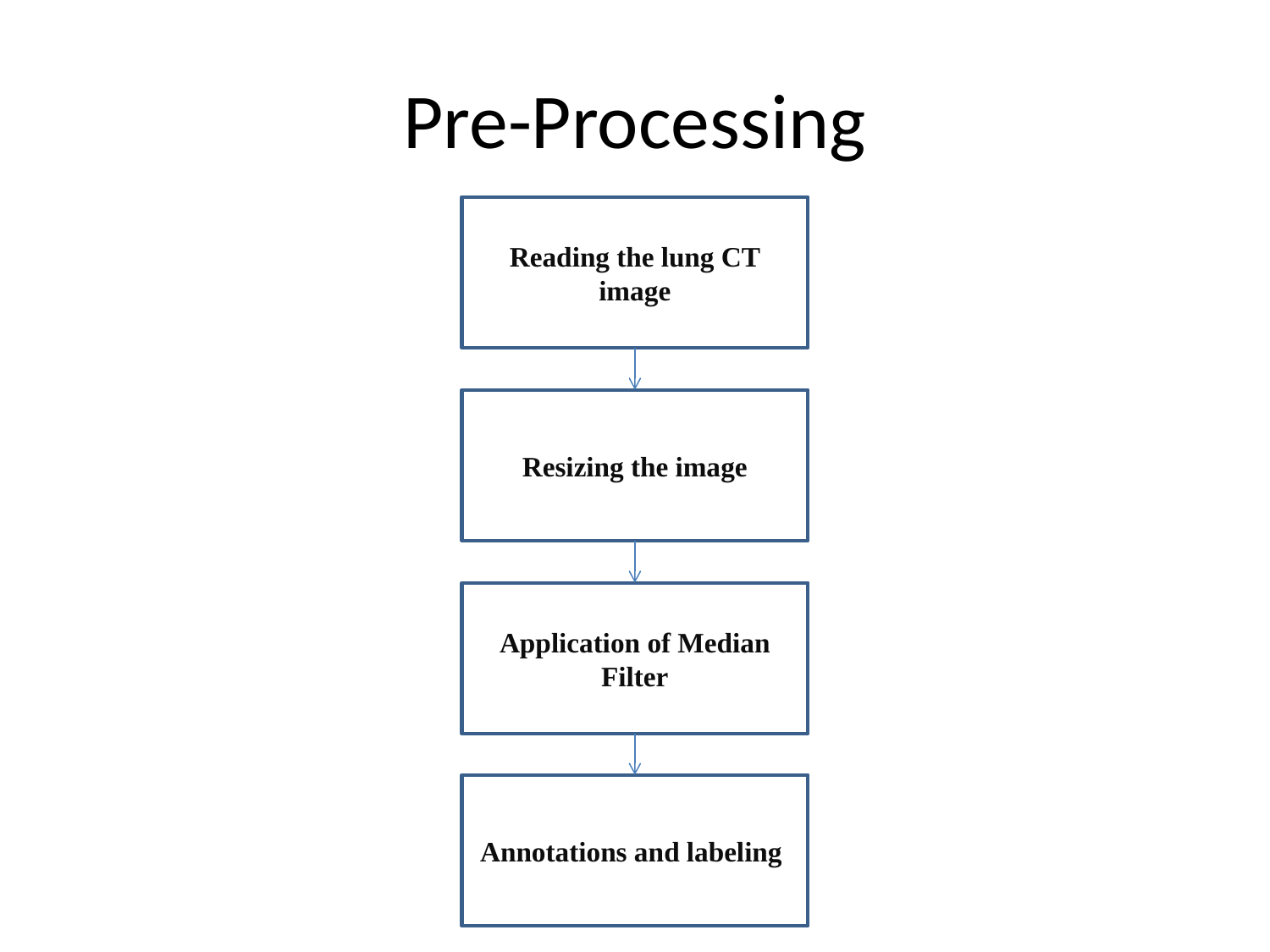

# Pre-Processing
Reading the lung CT image
Resizing the image
Application of Median Filter
Annotations and labeling